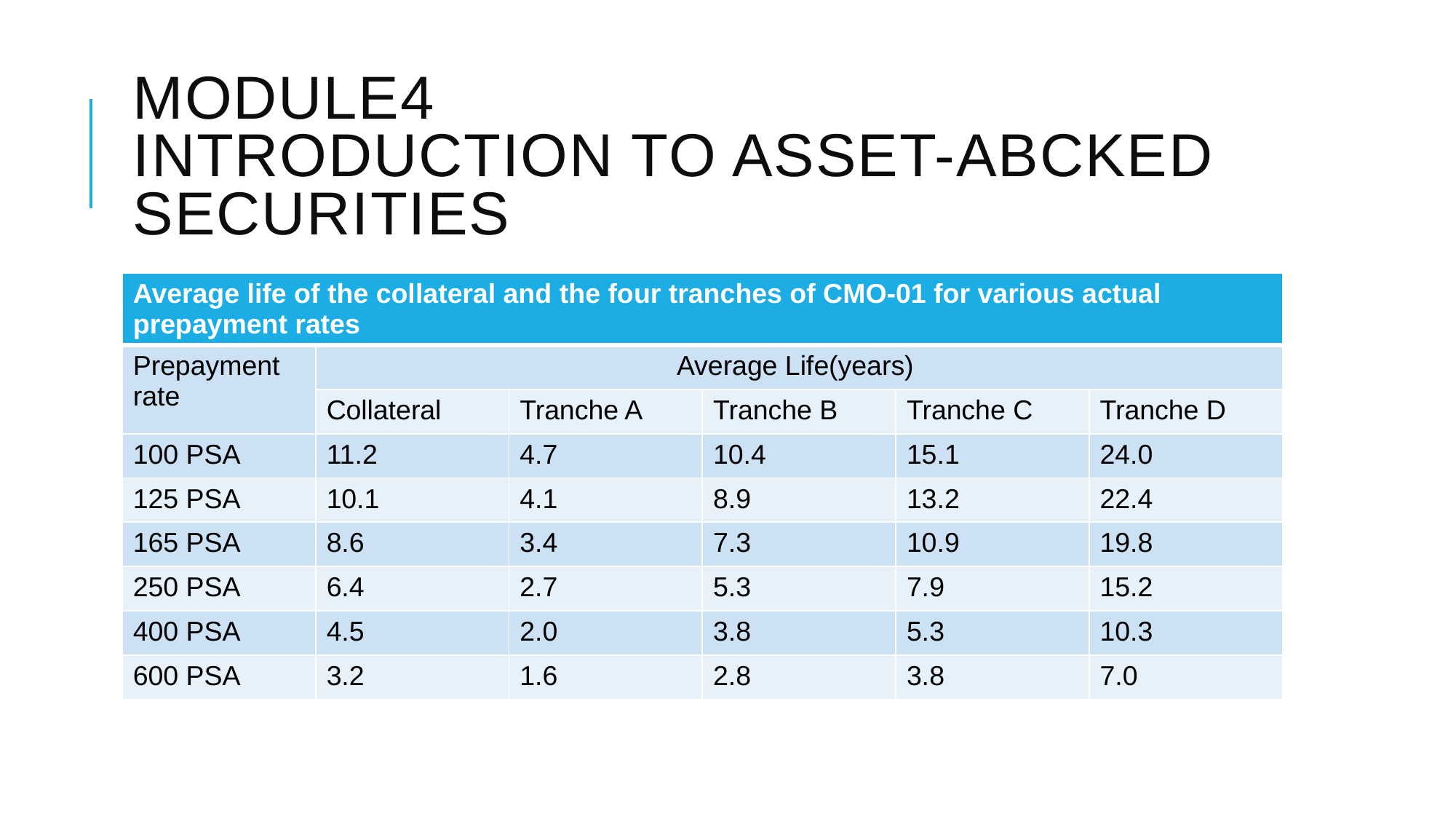

# Module4 Introduction to ASSET-ABCKED SECURITIES
| Average life of the collateral and the four tranches of CMO-01 for various actual prepayment rates |  |  |  |  |  |
| --- | --- | --- | --- | --- | --- |
| Prepayment rate | Average Life(years) |  |  |  |  |
|  | Collateral | Tranche A | Tranche B | Tranche C | Tranche D |
| 100 PSA | 11.2 | 4.7 | 10.4 | 15.1 | 24.0 |
| 125 PSA | 10.1 | 4.1 | 8.9 | 13.2 | 22.4 |
| 165 PSA | 8.6 | 3.4 | 7.3 | 10.9 | 19.8 |
| 250 PSA | 6.4 | 2.7 | 5.3 | 7.9 | 15.2 |
| 400 PSA | 4.5 | 2.0 | 3.8 | 5.3 | 10.3 |
| 600 PSA | 3.2 | 1.6 | 2.8 | 3.8 | 7.0 |